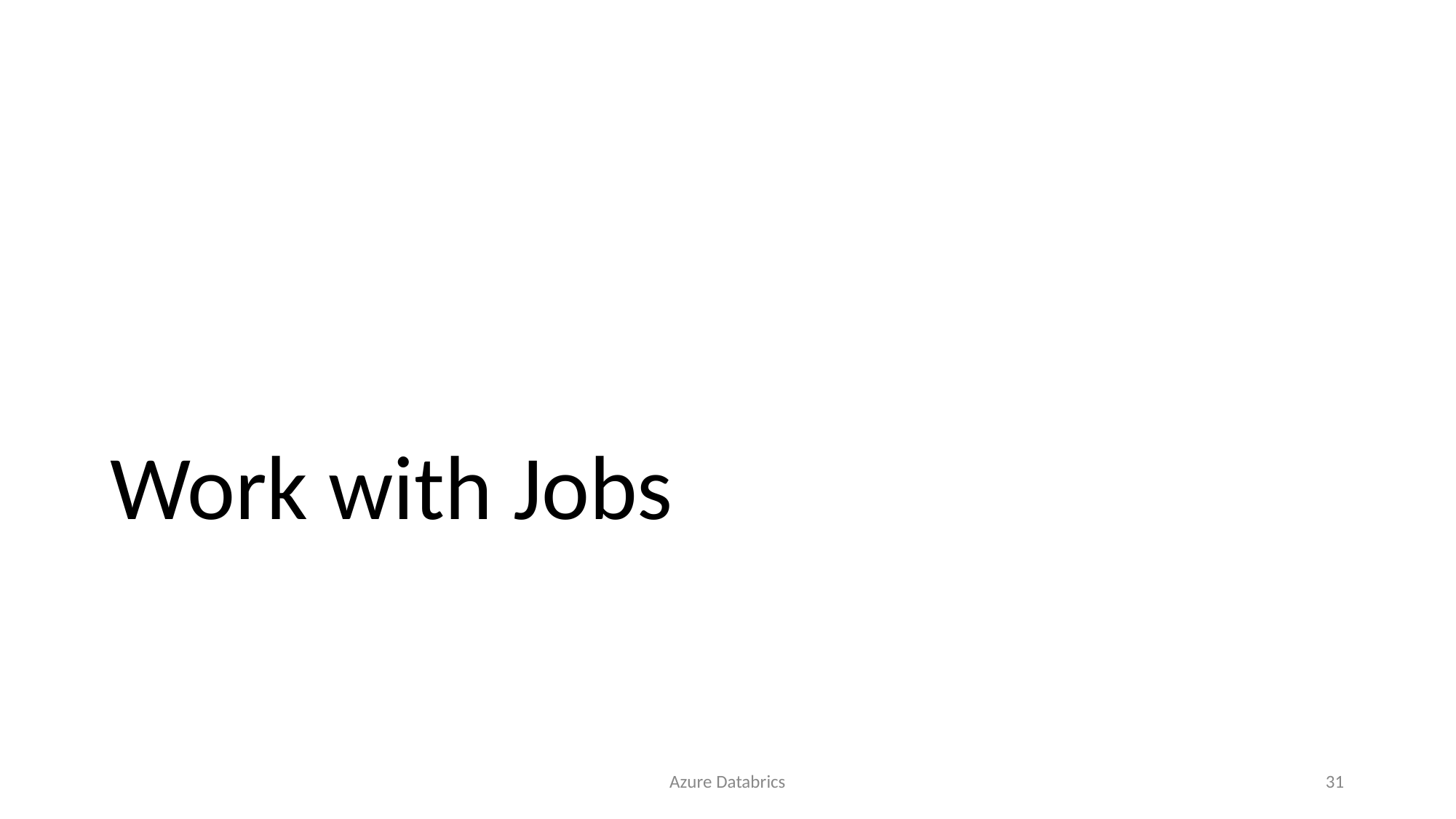

# Work with Jobs

Azure Databrics
31